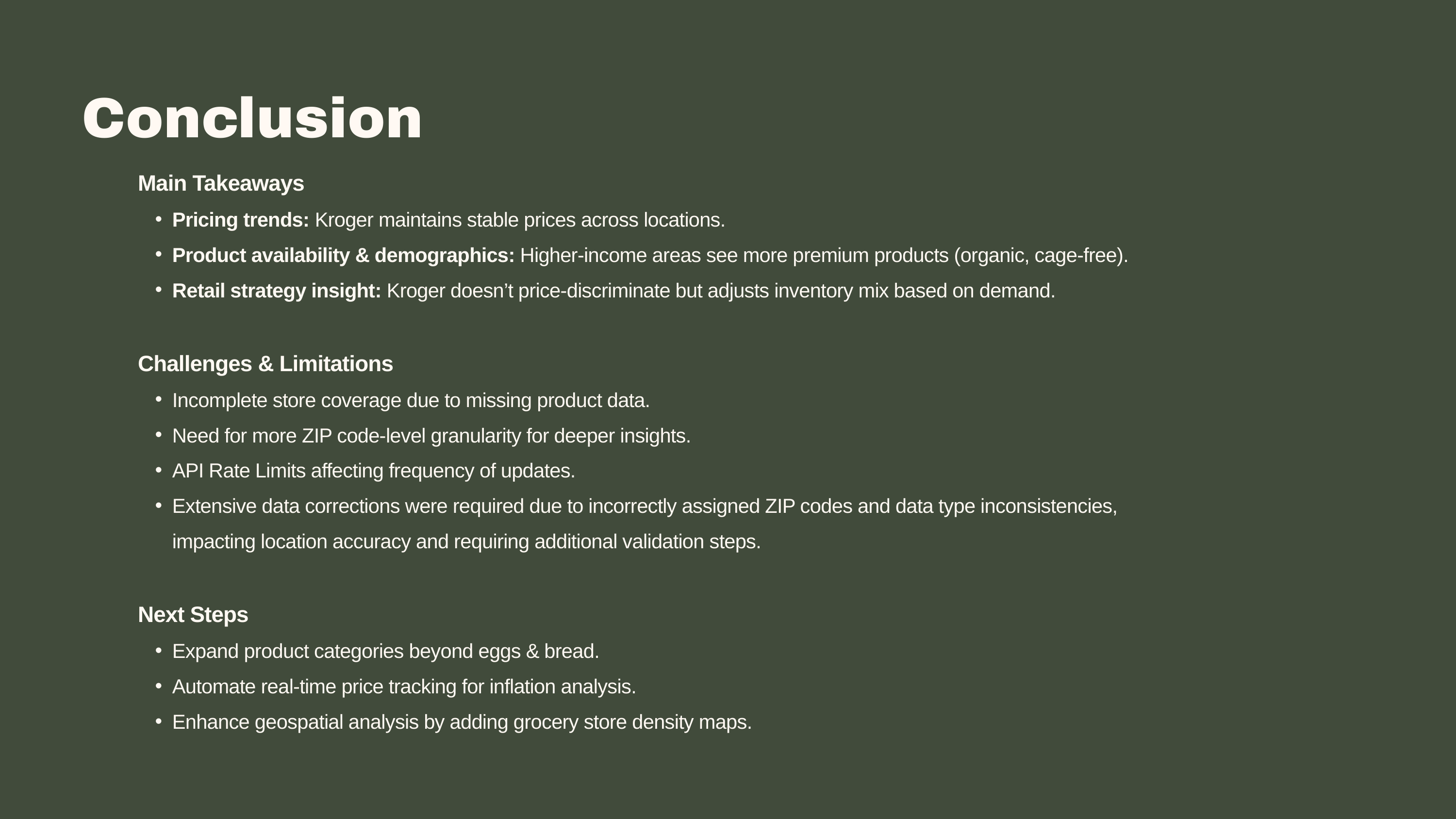

Conclusion
Main Takeaways
Pricing trends: Kroger maintains stable prices across locations.
Product availability & demographics: Higher-income areas see more premium products (organic, cage-free).
Retail strategy insight: Kroger doesn’t price-discriminate but adjusts inventory mix based on demand.

Challenges & Limitations
Incomplete store coverage due to missing product data.
Need for more ZIP code-level granularity for deeper insights.
API Rate Limits affecting frequency of updates.
Extensive data corrections were required due to incorrectly assigned ZIP codes and data type inconsistencies, impacting location accuracy and requiring additional validation steps.

Next Steps
Expand product categories beyond eggs & bread.
Automate real-time price tracking for inflation analysis.
Enhance geospatial analysis by adding grocery store density maps.